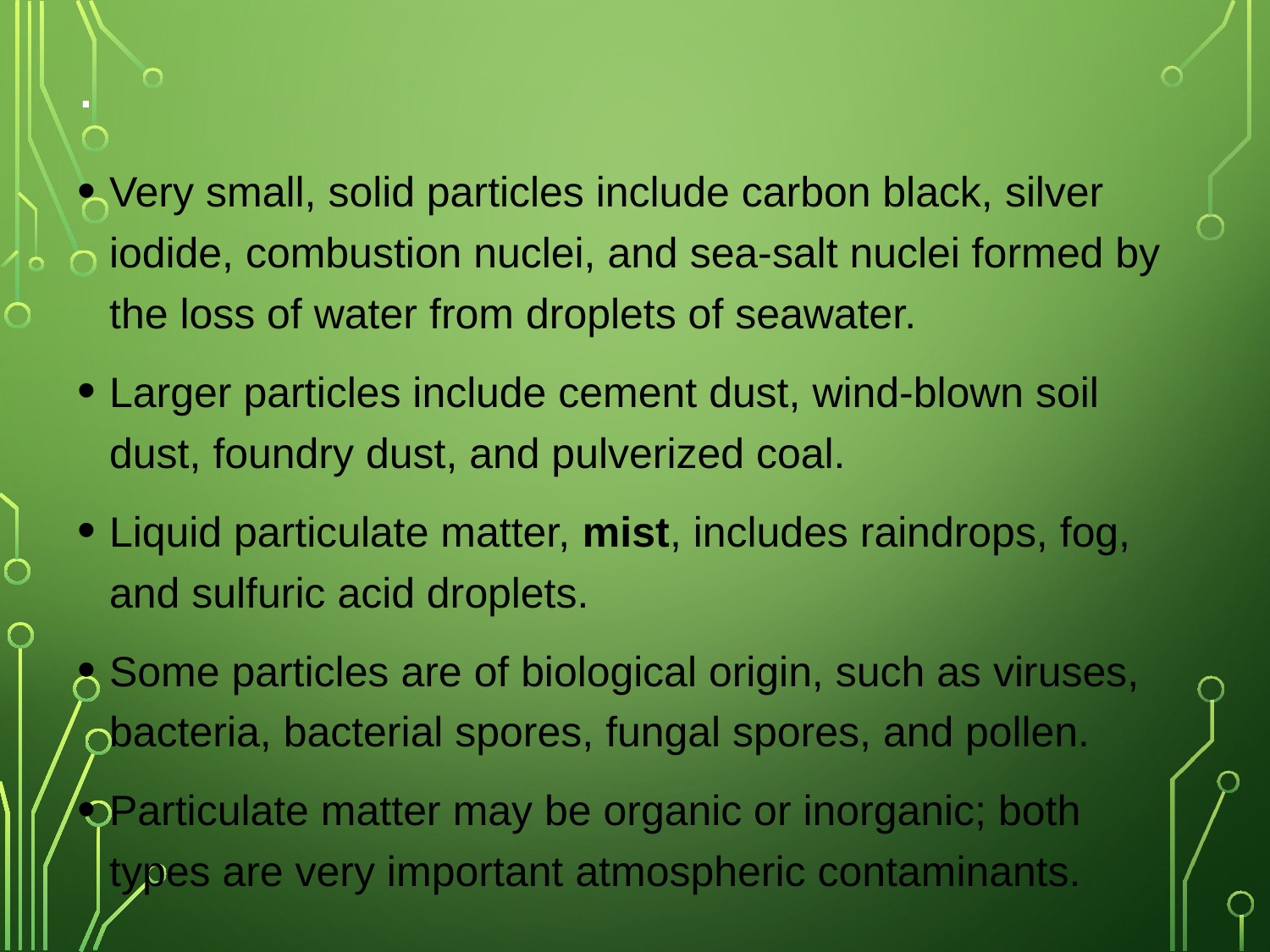

# .
Very small, solid particles include carbon black, silver iodide, combustion nuclei, and sea-salt nuclei formed by the loss of water from droplets of seawater.
Larger particles include cement dust, wind-blown soil dust, foundry dust, and pulverized coal.
Liquid particulate matter, mist, includes raindrops, fog, and sulfuric acid droplets.
Some particles are of biological origin, such as viruses, bacteria, bacterial spores, fungal spores, and pollen.
Particulate matter may be organic or inorganic; both types are very important atmospheric contaminants.